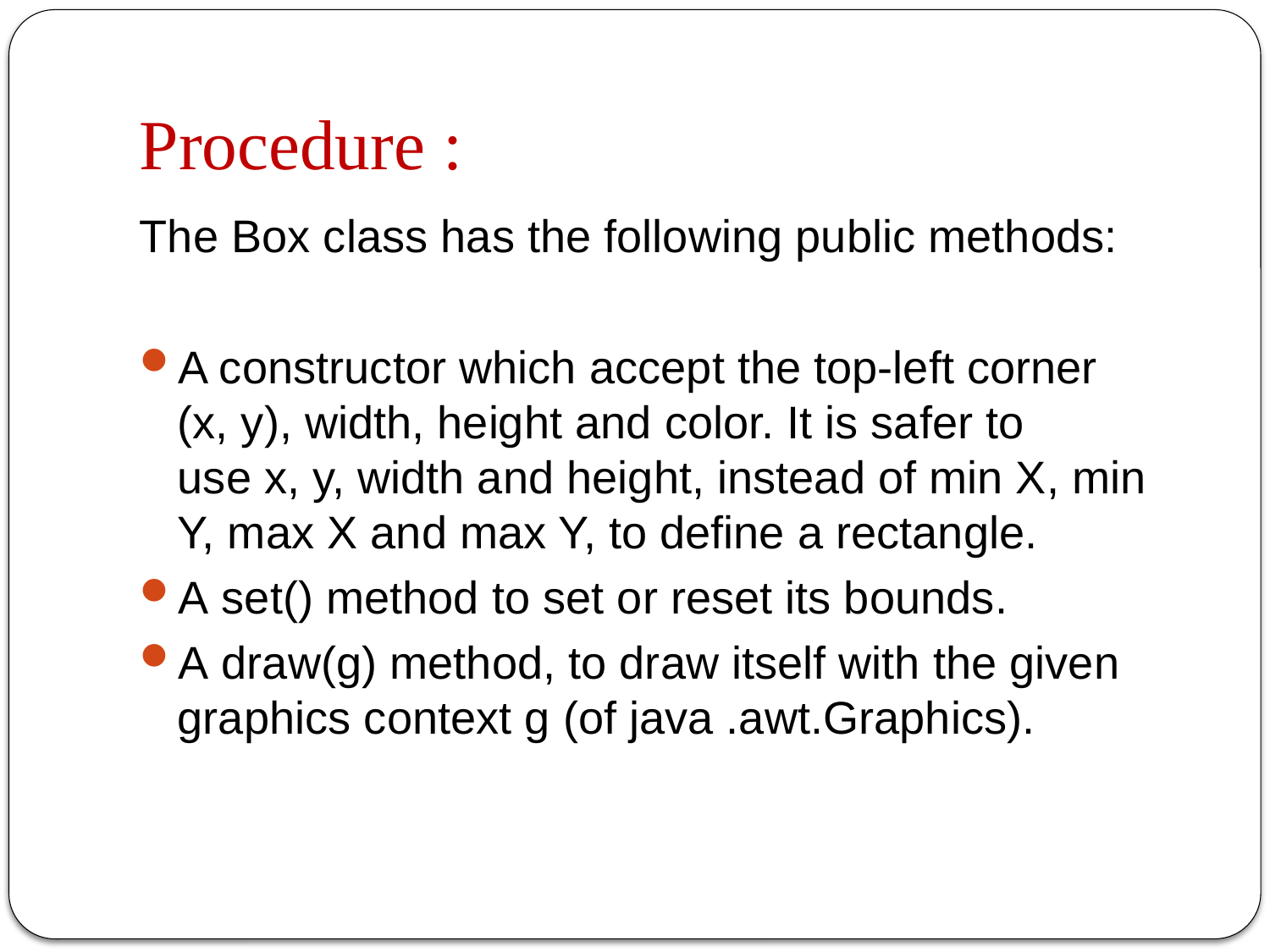

# Procedure :
The Box class has the following public methods:

A constructor which accept the top-left corner (x, y), width, height and color. It is safer to use x, y, width and height, instead of min X, min Y, max X and max Y, to define a rectangle.
A set() method to set or reset its bounds.
A draw(g) method, to draw itself with the given graphics context g (of java .awt.Graphics).